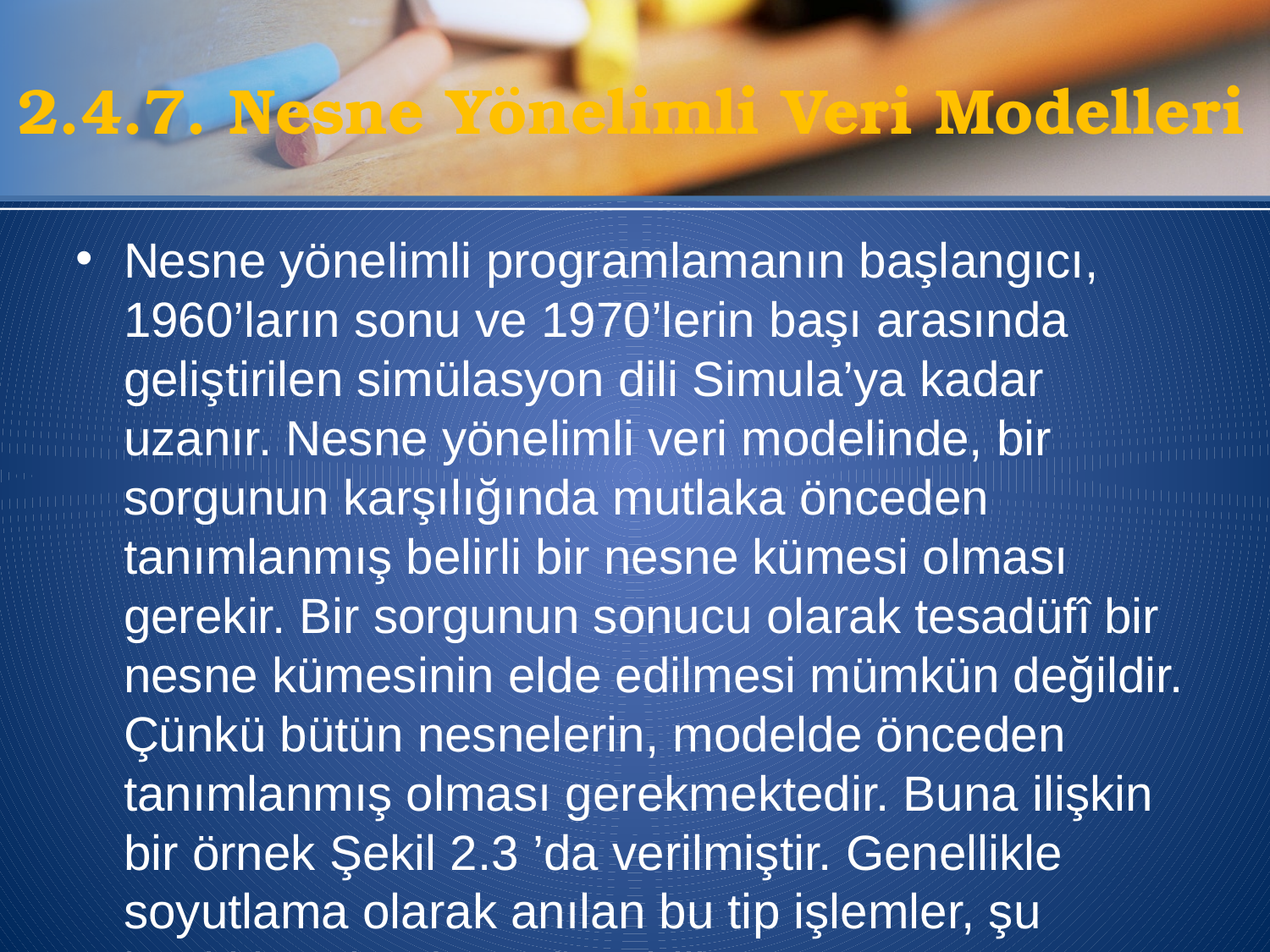

# 2.4.7. Nesne Yönelimli Veri Modelleri
Nesne yönelimli programlamanın başlangıcı, 1960’ların sonu ve 1970’lerin başı arasında geliştirilen simülasyon dili Simula’ya kadar uzanır. Nesne yönelimli veri modelinde, bir sorgunun karşılığında mutlaka önceden tanımlanmış belirli bir nesne kümesi olması gerekir. Bir sorgunun sonucu olarak tesadüfî bir nesne kümesinin elde edilmesi mümkün değildir. Çünkü bütün nesnelerin, modelde önceden tanımlanmış olması gerekmektedir. Buna ilişkin bir örnek Şekil 2.3 ’da verilmiştir. Genellikle soyutlama olarak anılan bu tip işlemler, şu başlıklar altında toplanabilir: